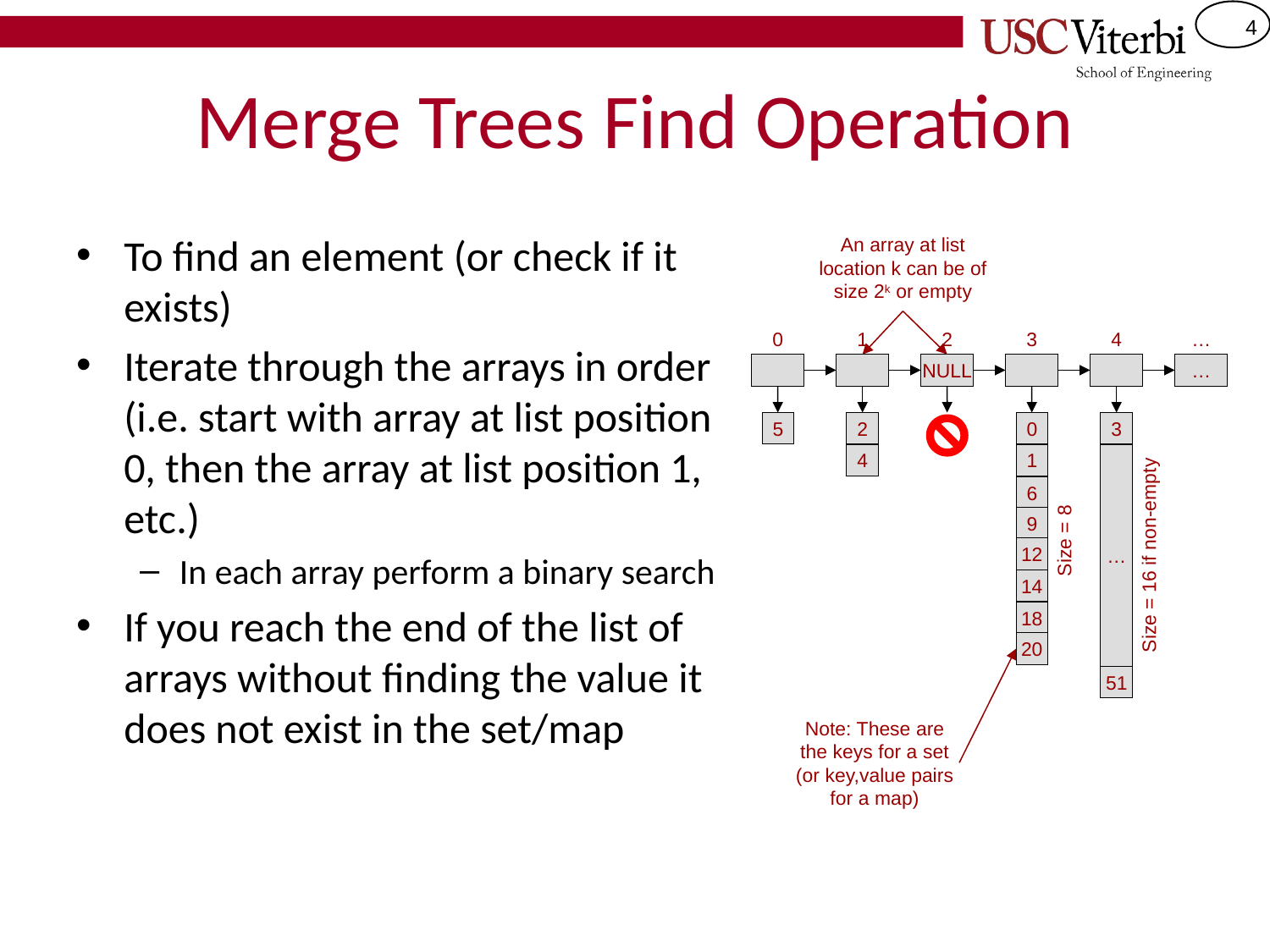

# Merge Trees Find Operation
To find an element (or check if it exists)
Iterate through the arrays in order (i.e. start with array at list position 0, then the array at list position 1, etc.)
In each array perform a binary search
If you reach the end of the list of arrays without finding the value it does not exist in the set/map
An array at list location k can be of size 2k or empty
0
1
2
3
4
…

NULL

…
5
2
0
3

4
1
…
6
9
Size = 8
12
Size = 16 if non-empty
14
18
20
51
Note: These are the keys for a set (or key,value pairs for a map)